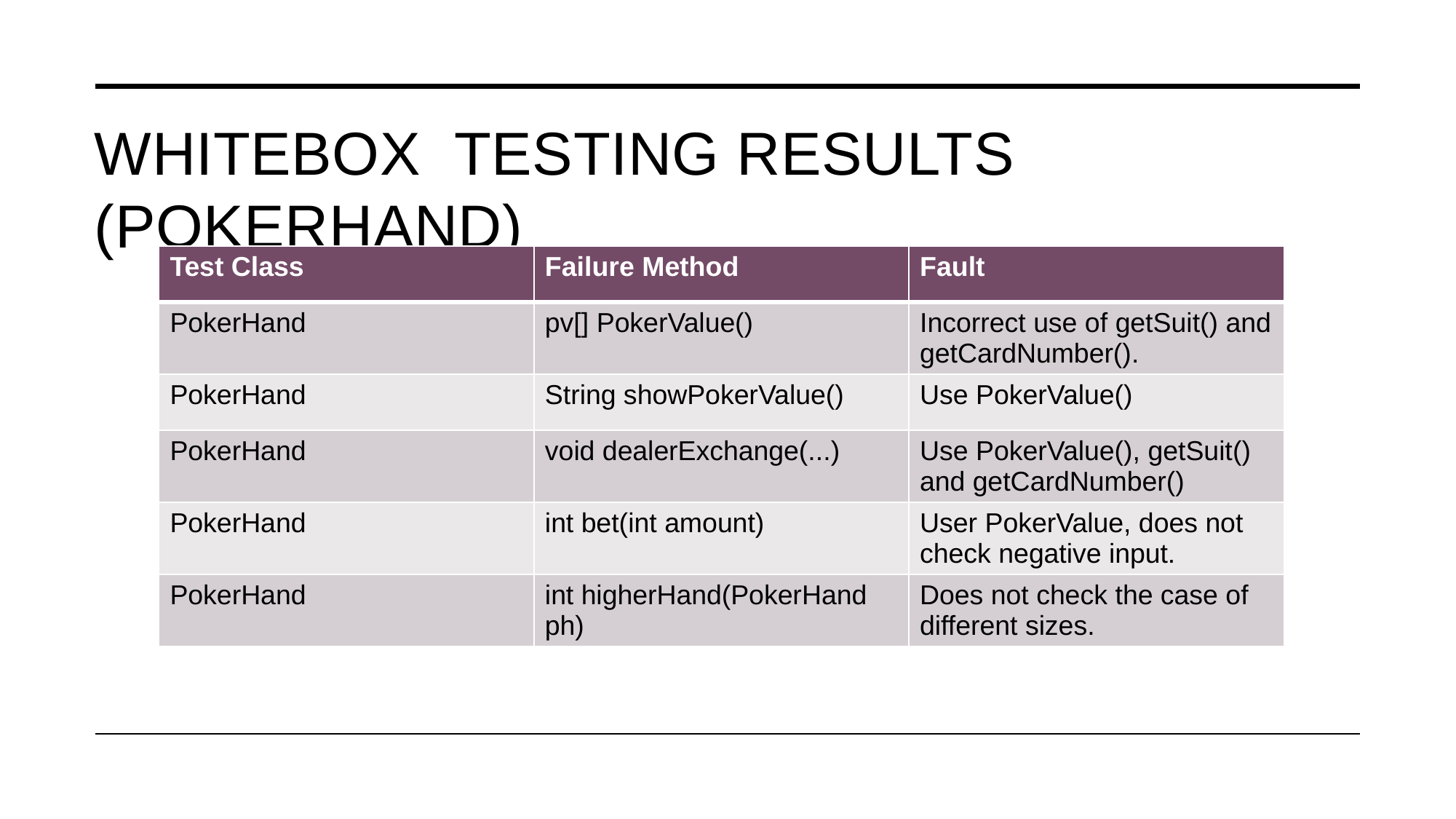

# Whitebox  testing results (Pokerhand)
| Test Class | Failure Method | Fault |
| --- | --- | --- |
| PokerHand | pv[] PokerValue() | Incorrect use of getSuit() and getCardNumber(). |
| PokerHand | String showPokerValue() | Use PokerValue() |
| PokerHand | void dealerExchange(...) | Use PokerValue(), getSuit() and getCardNumber() |
| PokerHand | int bet(int amount) | User PokerValue, does not check negative input. |
| PokerHand | int higherHand(PokerHand ph) | Does not check the case of different sizes. |